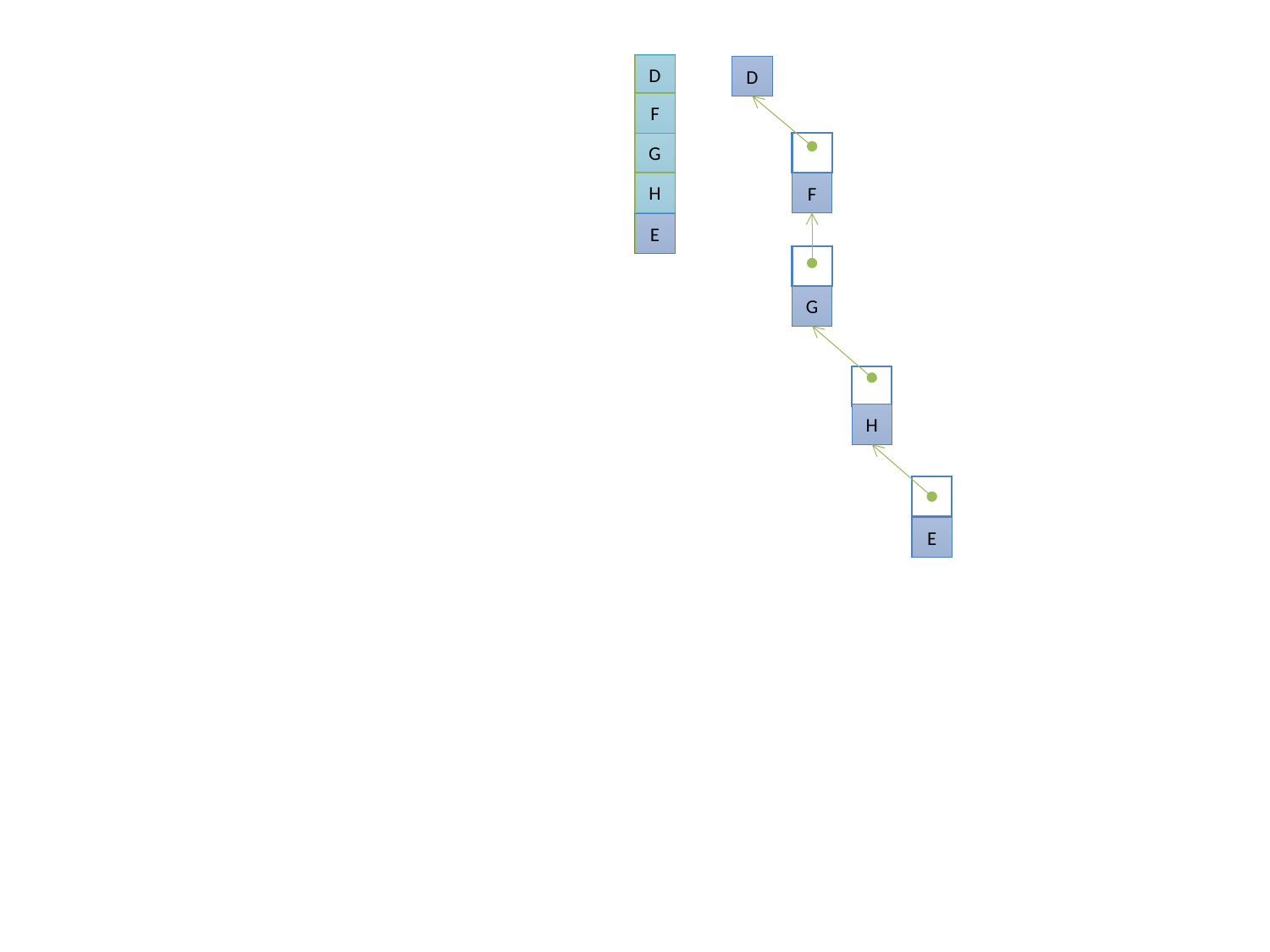

D
D
F
G

H
F
E

G

H

E